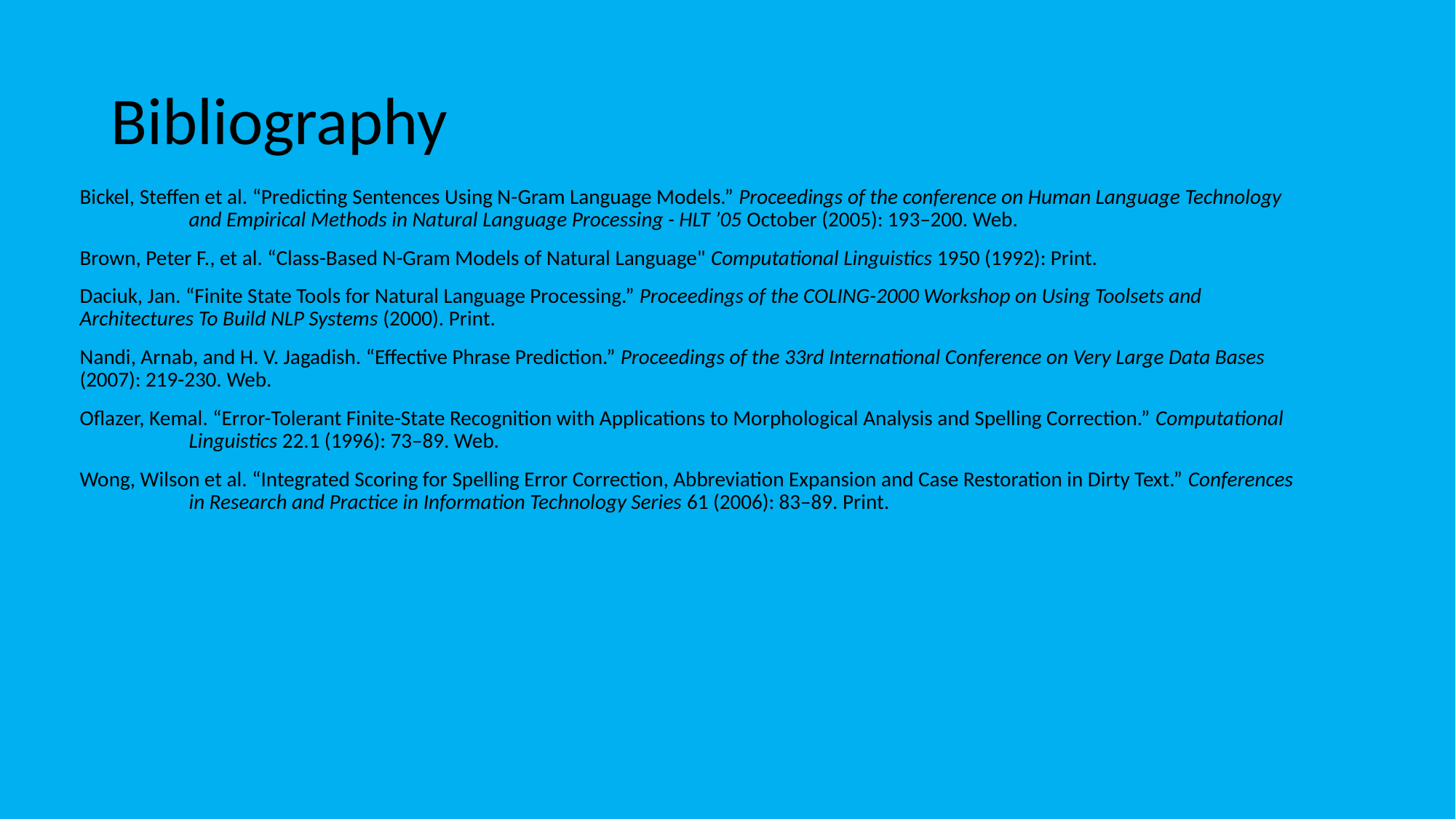

# Bibliography
Bickel, Steffen et al. “Predicting Sentences Using N-Gram Language Models.” Proceedings of the conference on Human Language Technology 	and Empirical Methods in Natural Language Processing - HLT ’05 October (2005): 193–200. Web.
Brown, Peter F., et al. “Class-Based N-Gram Models of Natural Language" Computational Linguistics 1950 (1992): Print.
Daciuk, Jan. “Finite State Tools for Natural Language Processing.” Proceedings of the COLING-2000 Workshop on Using Toolsets and 	Architectures To Build NLP Systems (2000). Print.
Nandi, Arnab, and H. V. Jagadish. “Effective Phrase Prediction.” Proceedings of the 33rd International Conference on Very Large Data Bases 	(2007): 219-230. Web.
Oflazer, Kemal. “Error-Tolerant Finite-State Recognition with Applications to Morphological Analysis and Spelling Correction.” Computational 	Linguistics 22.1 (1996): 73–89. Web.
Wong, Wilson et al. “Integrated Scoring for Spelling Error Correction, Abbreviation Expansion and Case Restoration in Dirty Text.” Conferences   	in Research and Practice in Information Technology Series 61 (2006): 83–89. Print.